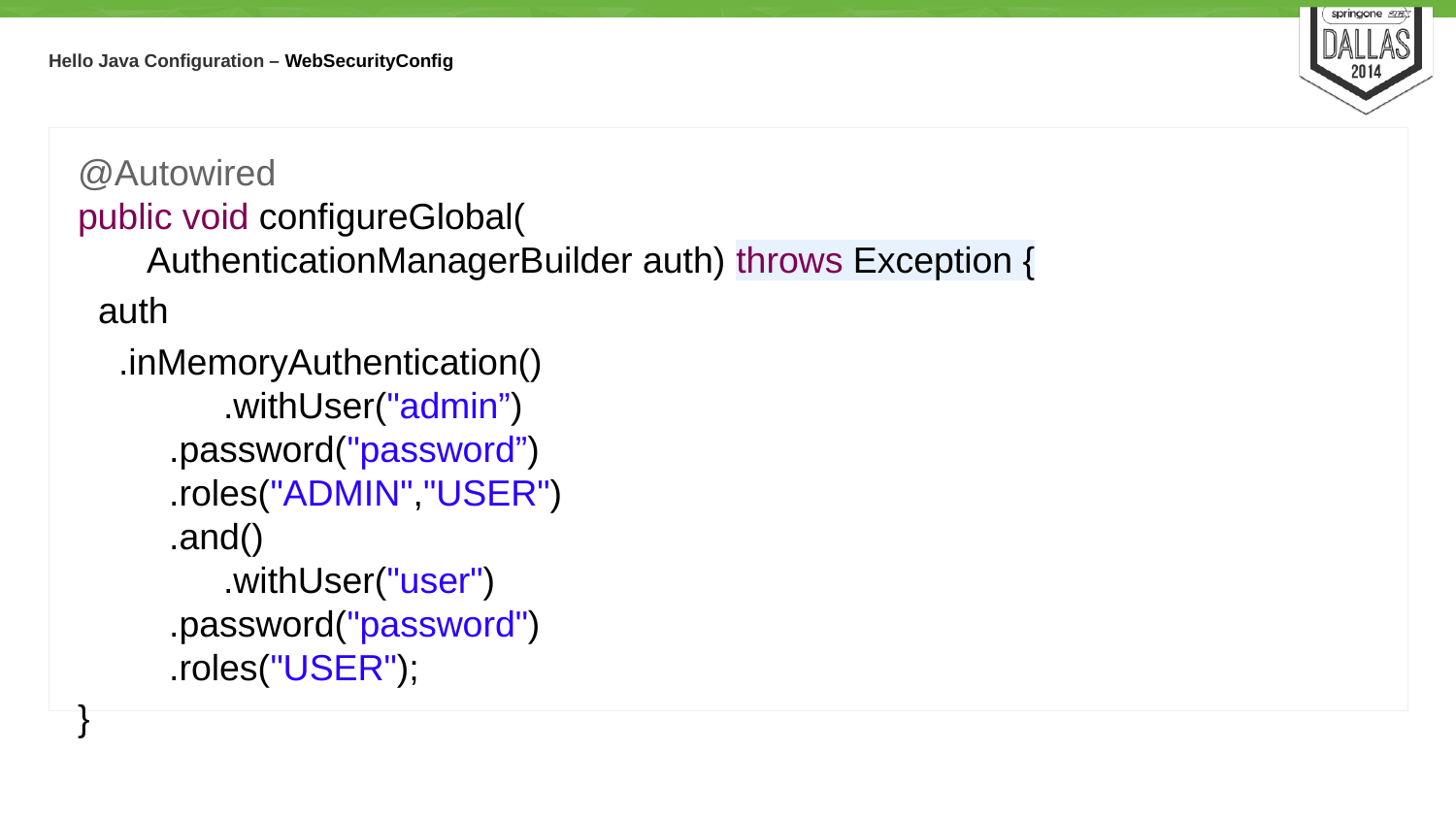

# Hello Java Configuration – WebSecurityConfig
@Autowired
public void configureGlobal(
       AuthenticationManagerBuilder auth) throws Exception {
  auth
    .inMemoryAuthentication()
	.withUser("admin”)
         .password("password”)
         .roles("ADMIN","USER")
         .and()
	.withUser("user")
         .password("password")
         .roles("USER");
}